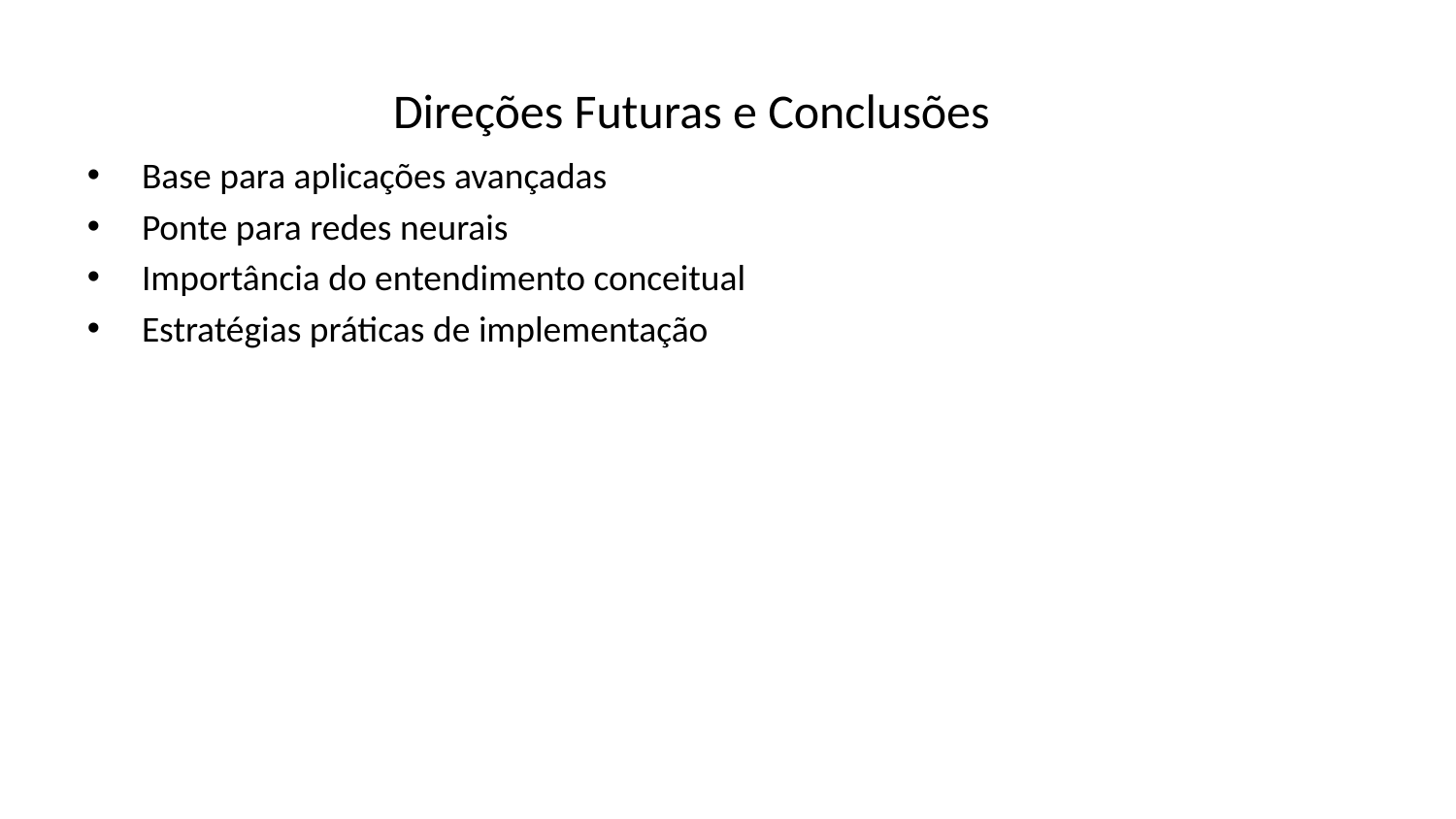

Direções Futuras e Conclusões
Base para aplicações avançadas
Ponte para redes neurais
Importância do entendimento conceitual
Estratégias práticas de implementação